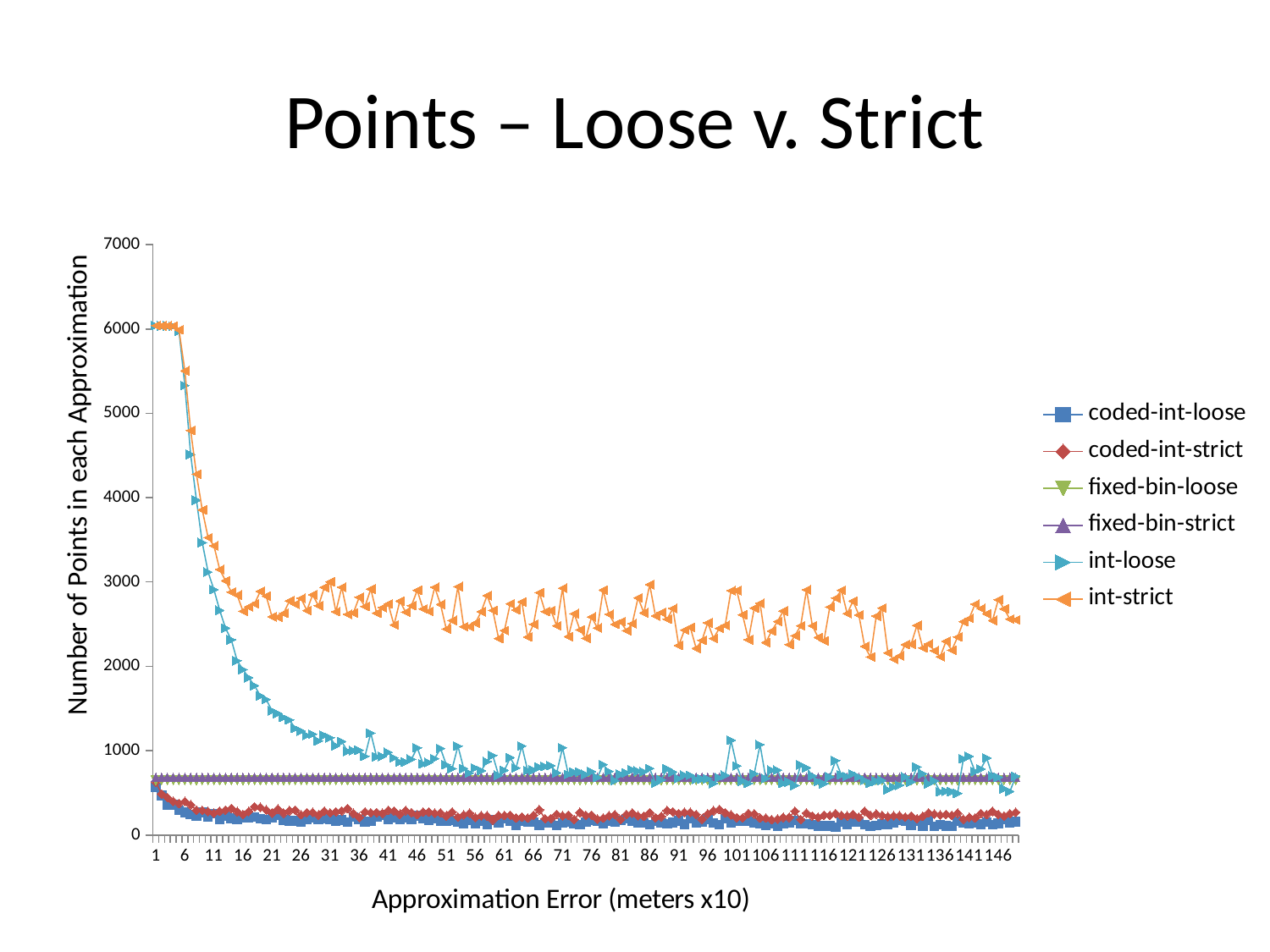

# Points – Loose v. Strict

### Chart

| Category | coded-int-loose | coded-int-strict | fixed-bin-loose | fixed-bin-strict | int-loose | int-strict |
|---|---|---|---|---|---|---|